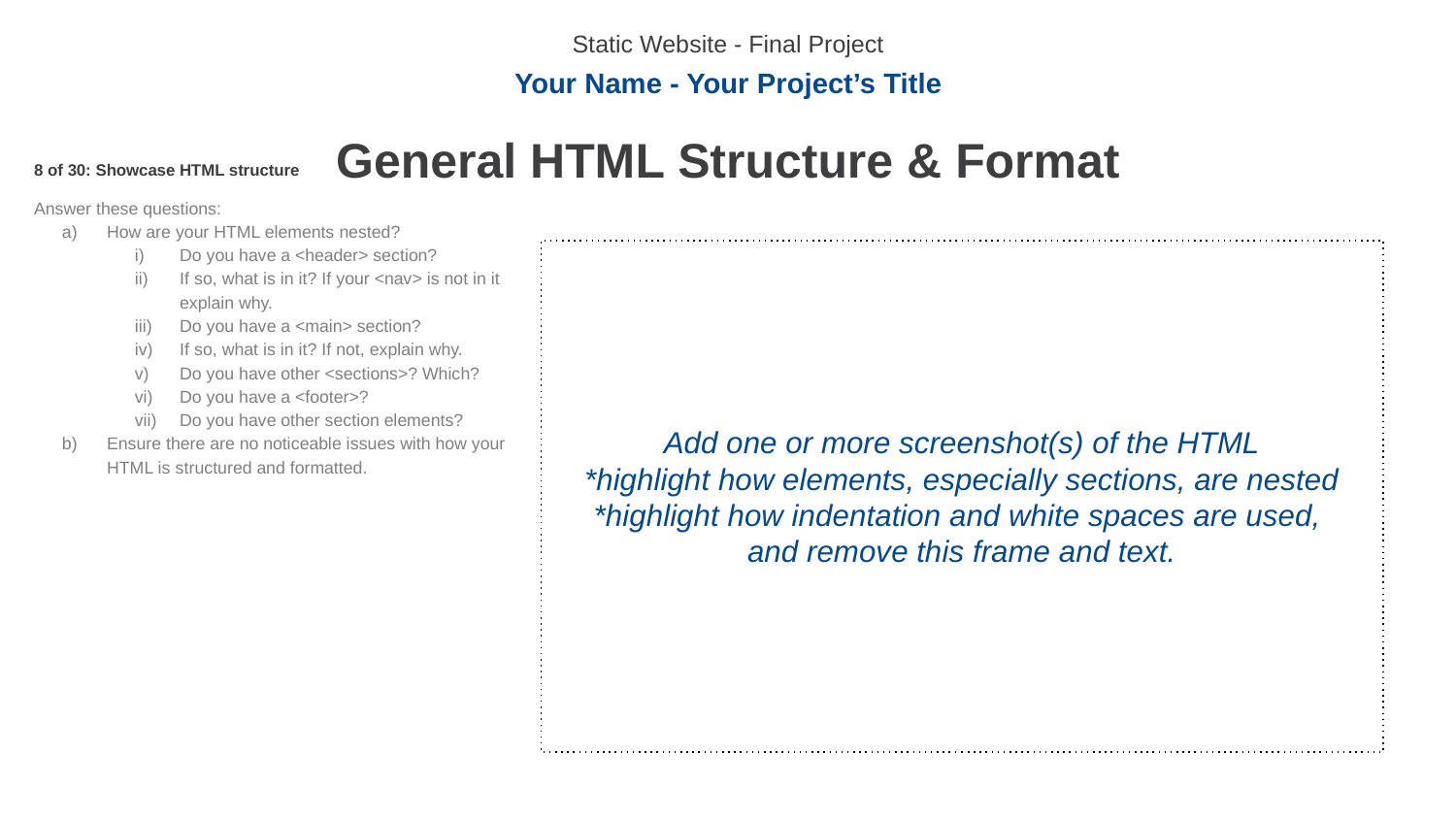

Static Website - Final Project
Your Name - Your Project’s Title
General HTML Structure & Format
8 of 30: Showcase HTML structure
Answer these questions:
How are your HTML elements nested?
Do you have a <header> section?
If so, what is in it? If your <nav> is not in it explain why.
Do you have a <main> section?
If so, what is in it? If not, explain why.
Do you have other <sections>? Which?
Do you have a <footer>?
Do you have other section elements?
Ensure there are no noticeable issues with how your HTML is structured and formatted.
Add one or more screenshot(s) of the HTML
*highlight how elements, especially sections, are nested
*highlight how indentation and white spaces are used,
and remove this frame and text.